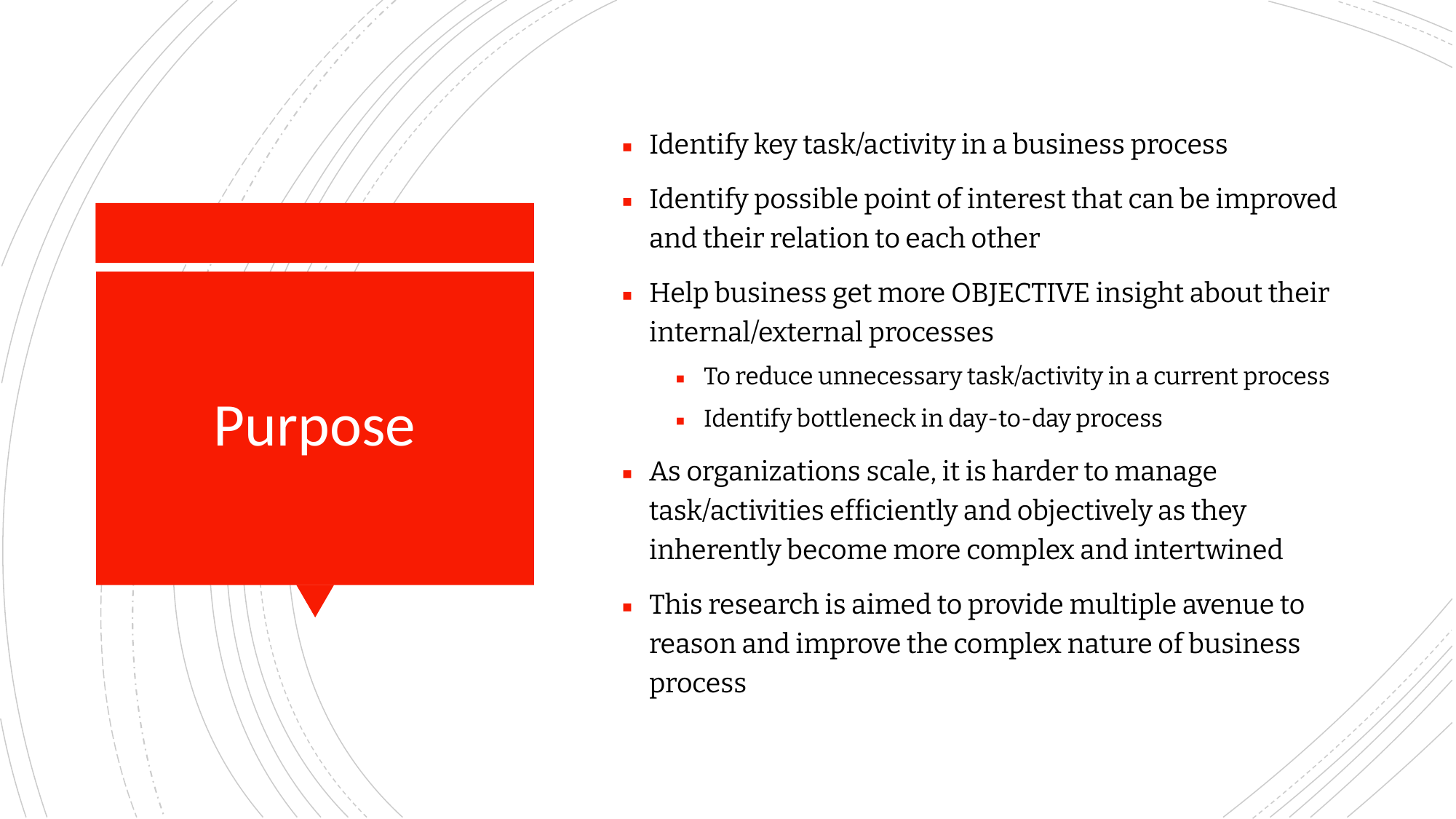

Identify key task/activity in a business process
Identify possible point of interest that can be improved and their relation to each other
Help business get more OBJECTIVE insight about their internal/external processes
To reduce unnecessary task/activity in a current process
Identify bottleneck in day-to-day process
As organizations scale, it is harder to manage task/activities efficiently and objectively as they inherently become more complex and intertwined
This research is aimed to provide multiple avenue to reason and improve the complex nature of business process
# Purpose